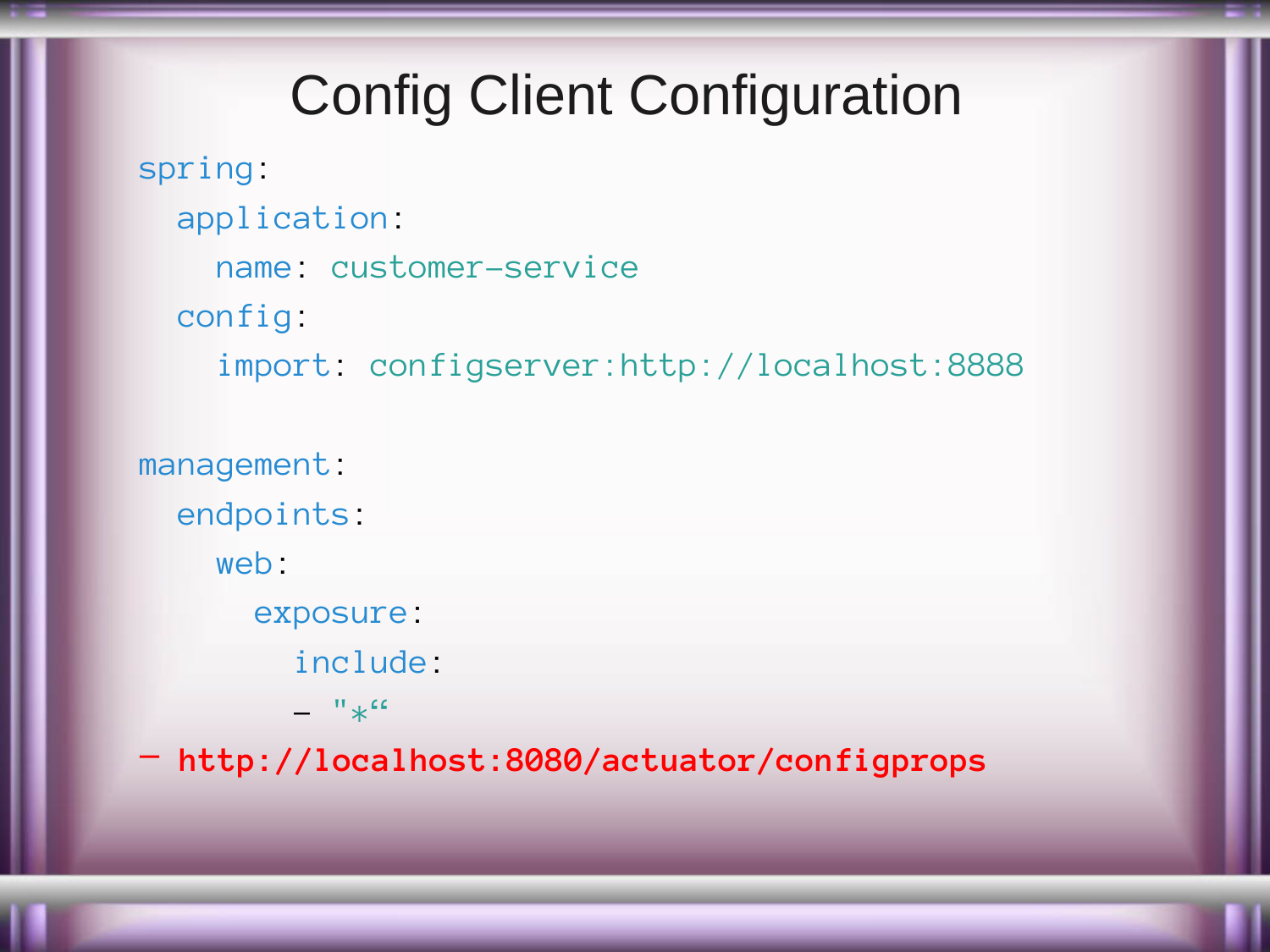

# Config Client Configuration
spring:
  application:
    name: customer-service
  config:
    import: configserver:http://localhost:8888

management:
  endpoints:
    web:
      exposure:
        include:
        - "*“
http://localhost:8080/actuator/configprops